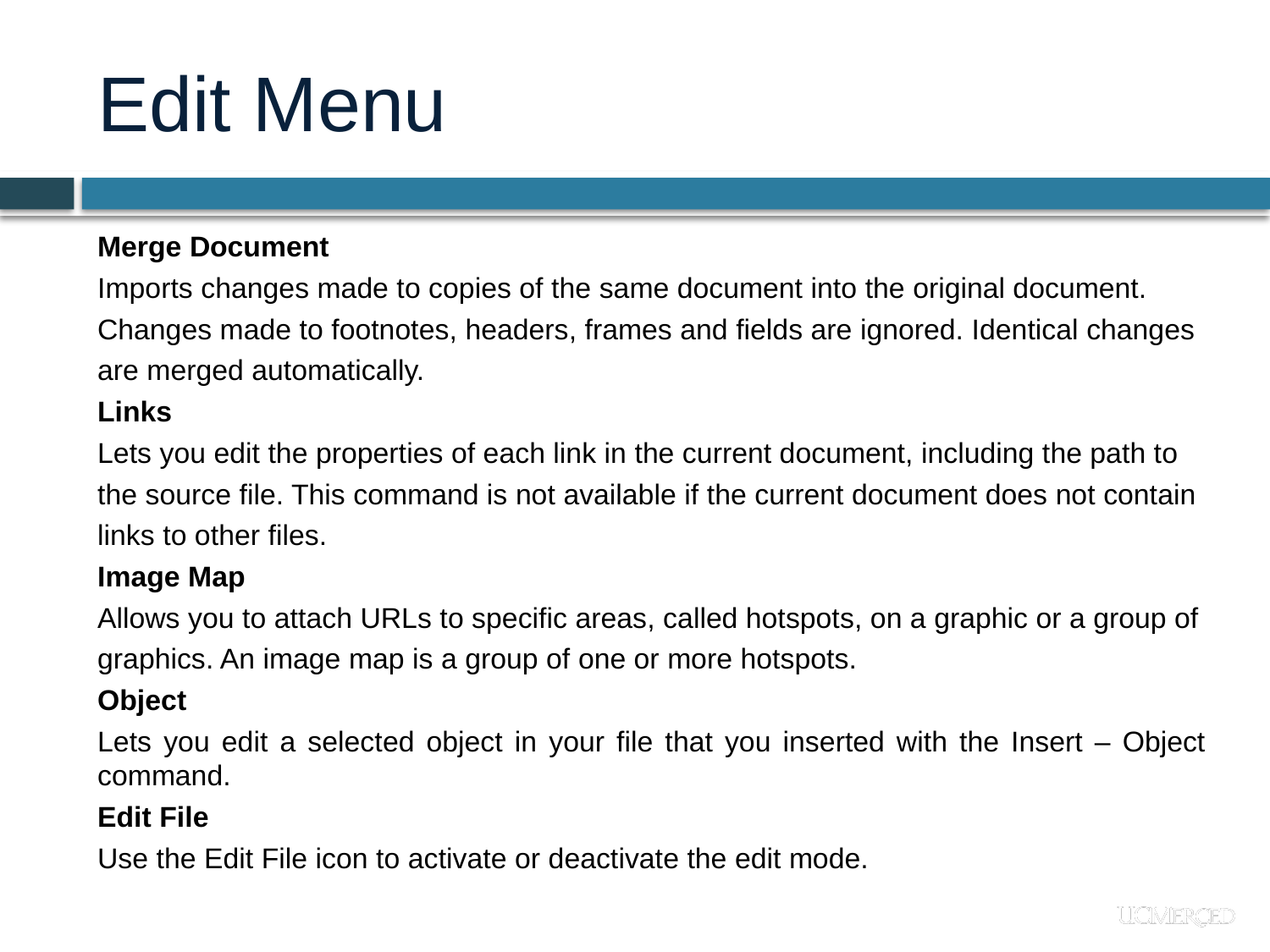

# Edit Menu
Merge Document
Imports changes made to copies of the same document into the original document.
Changes made to footnotes, headers, frames and fields are ignored. Identical changes
are merged automatically.
Links
Lets you edit the properties of each link in the current document, including the path to
the source file. This command is not available if the current document does not contain
links to other files.
Image Map
Allows you to attach URLs to specific areas, called hotspots, on a graphic or a group of
graphics. An image map is a group of one or more hotspots.
Object
Lets you edit a selected object in your file that you inserted with the Insert – Object command.
Edit File
Use the Edit File icon to activate or deactivate the edit mode.